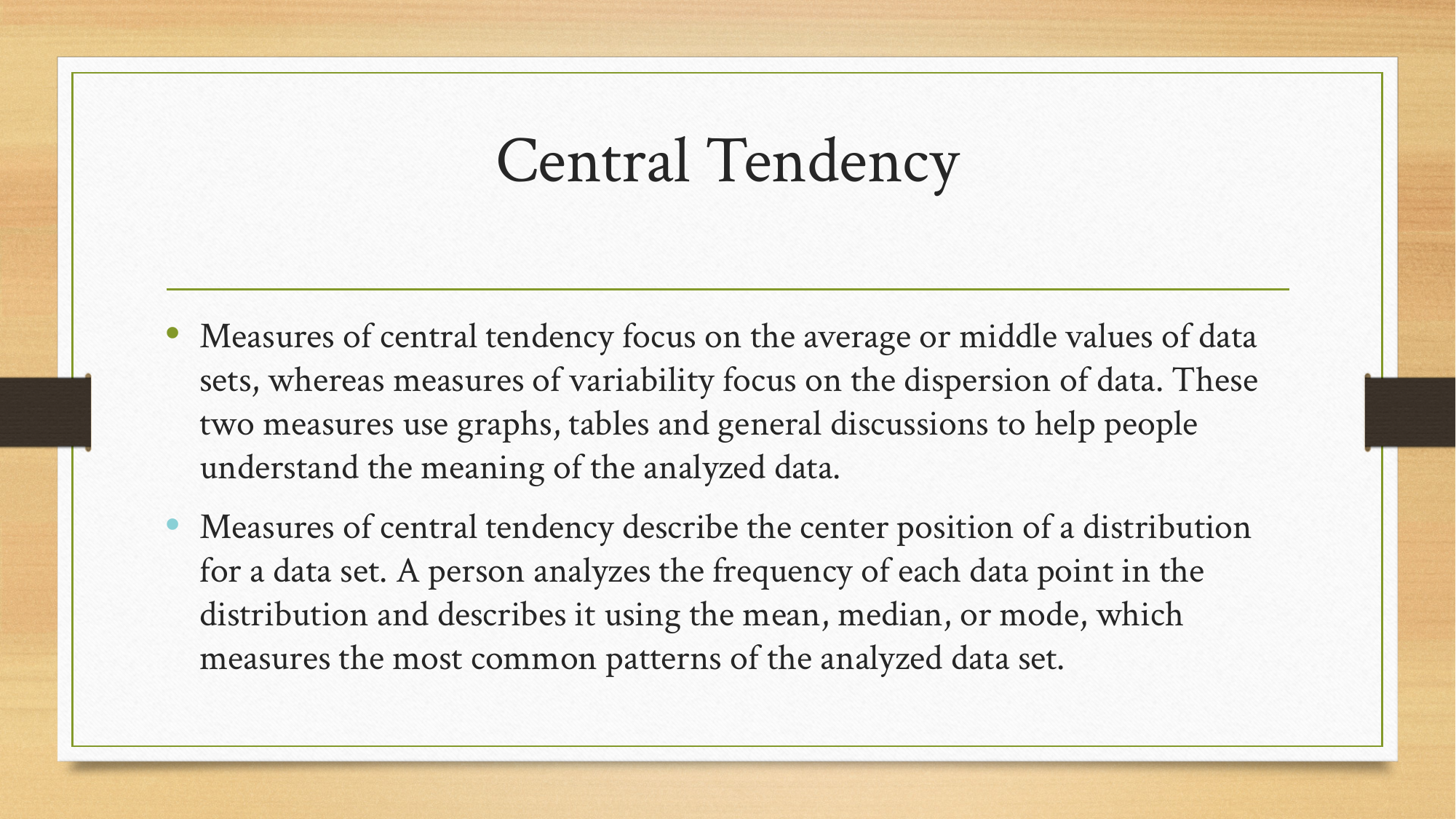

# Central Tendency

Measures of central tendency focus on the average or middle values of data sets, whereas measures of variability focus on the dispersion of data. These two measures use graphs, tables and general discussions to help people understand the meaning of the analyzed data.
Measures of central tendency describe the center position of a distribution for a data set. A person analyzes the frequency of each data point in the distribution and describes it using the mean, median, or mode, which measures the most common patterns of the analyzed data set.